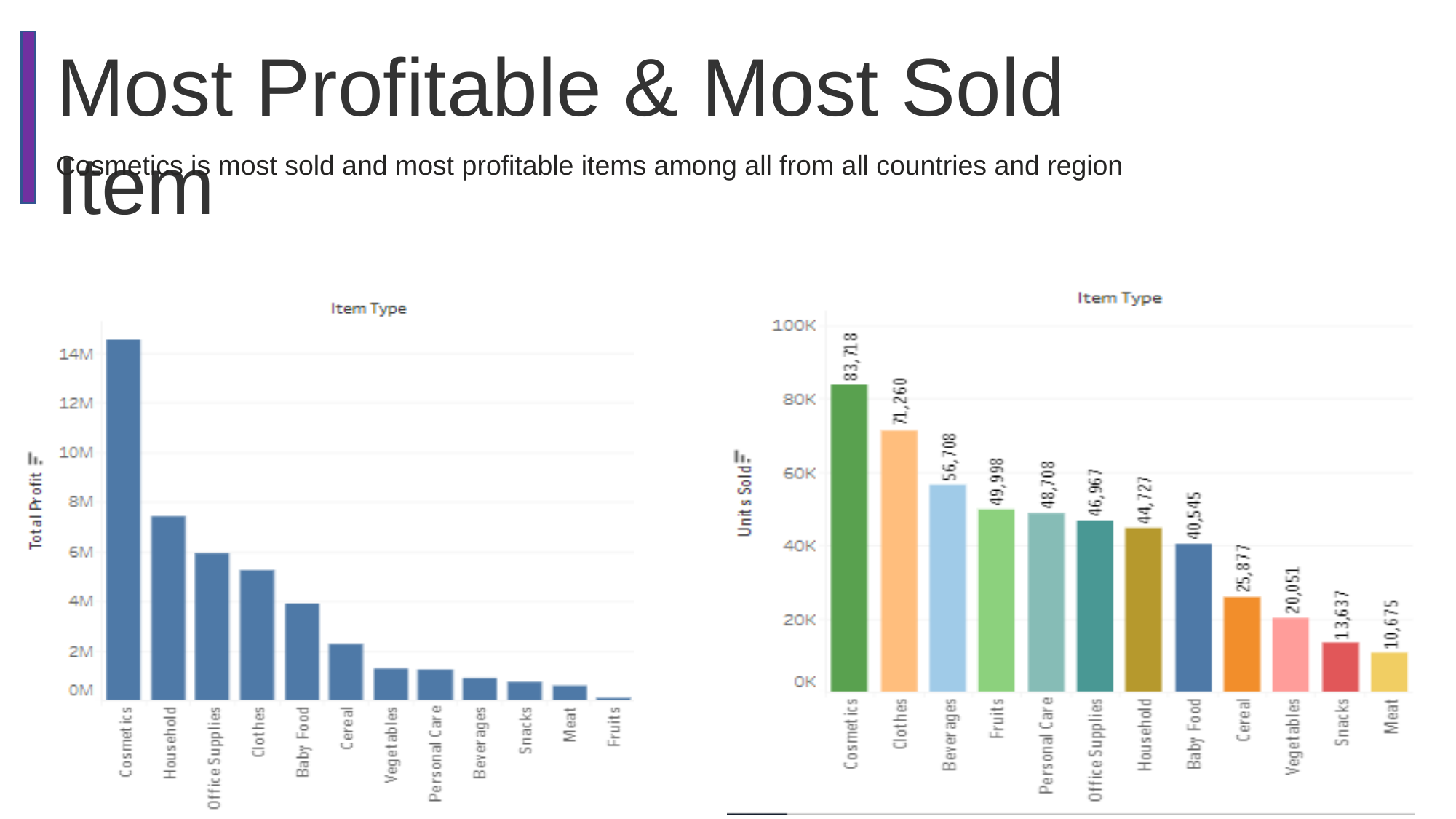

Most Profitable & Most Sold Item

Cosmetics is most sold and most profitable items among all from all countries and region ﻿

### Chart

| Category |
|---|